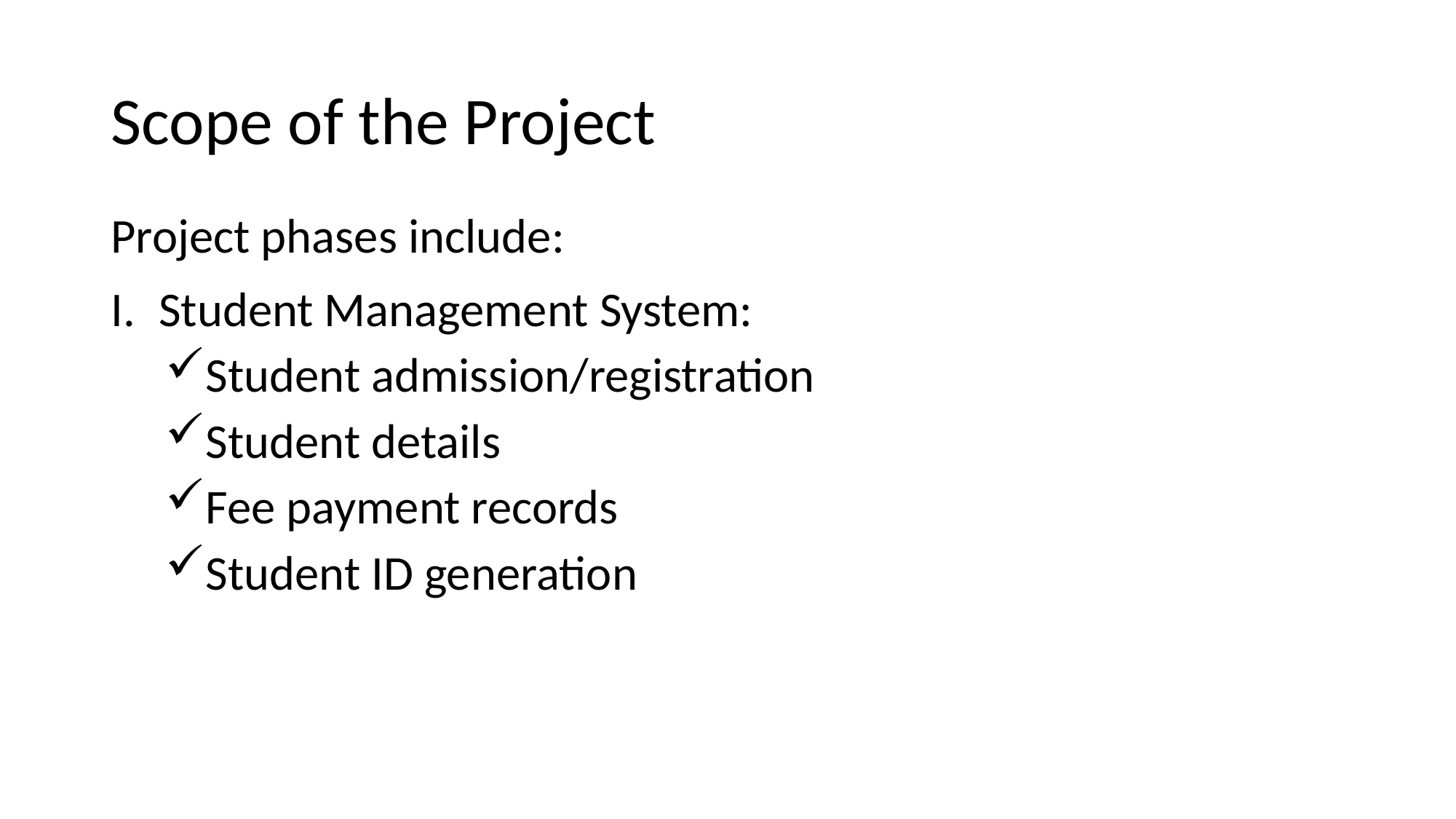

# Scope of the Project
Project phases include:
Student Management System:
Student admission/registration
Student details
Fee payment records
Student ID generation